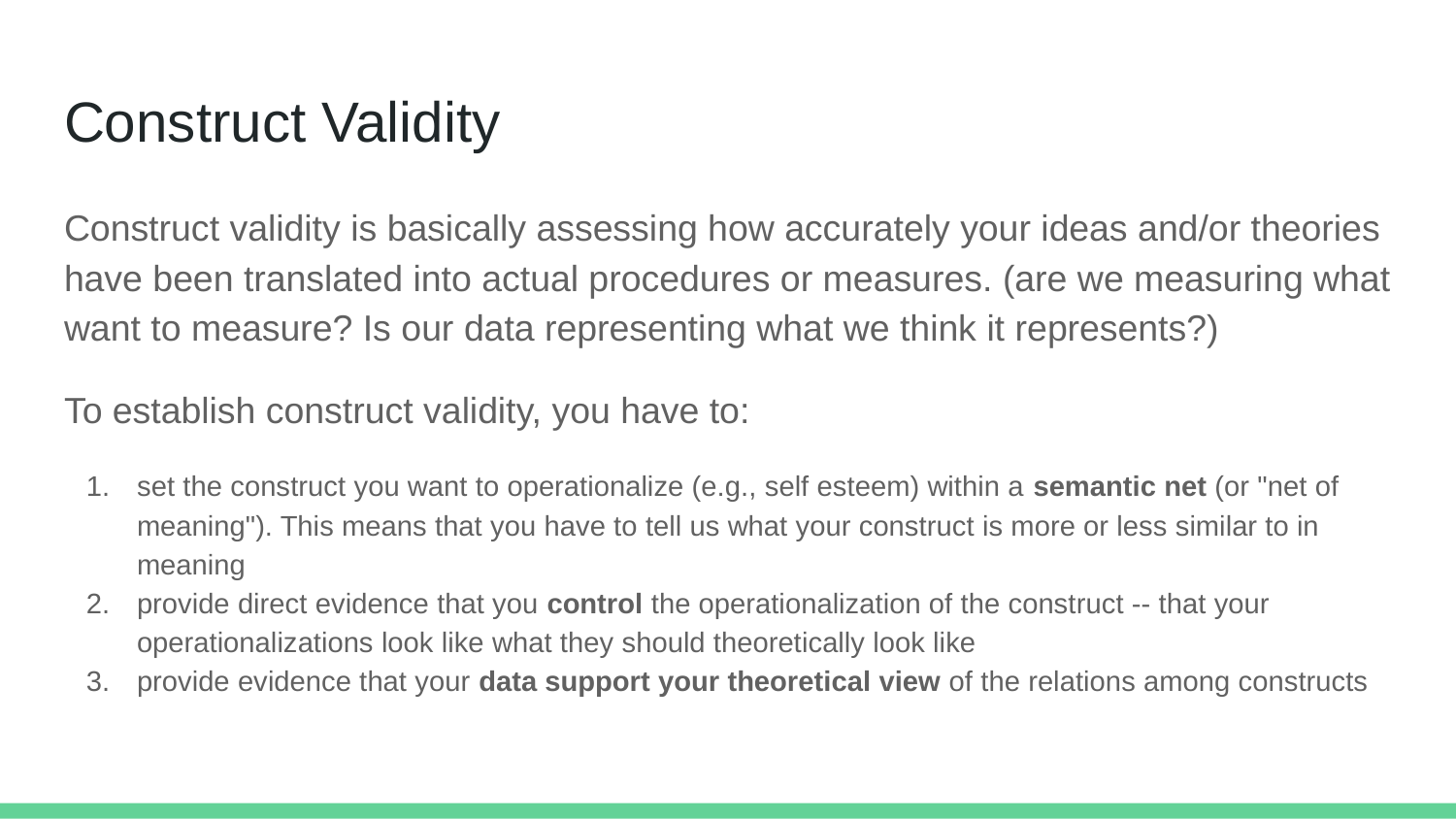

# Construct Validity
Construct validity is basically assessing how accurately your ideas and/or theories have been translated into actual procedures or measures. (are we measuring what want to measure? Is our data representing what we think it represents?)
To establish construct validity, you have to:
set the construct you want to operationalize (e.g., self esteem) within a semantic net (or "net of meaning"). This means that you have to tell us what your construct is more or less similar to in meaning
provide direct evidence that you control the operationalization of the construct -- that your operationalizations look like what they should theoretically look like
provide evidence that your data support your theoretical view of the relations among constructs